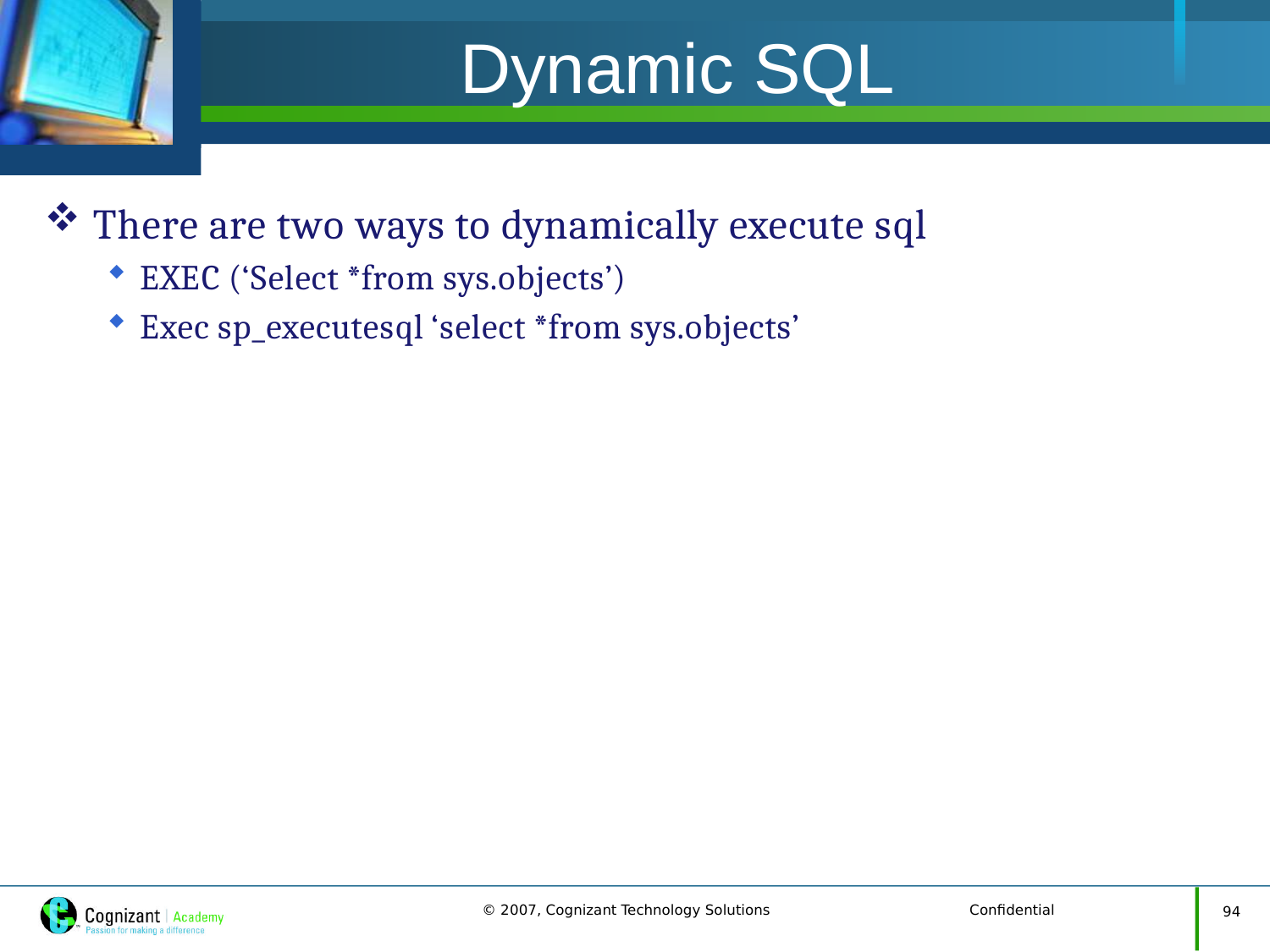

# Dynamic SQL
There are two ways to dynamically execute sql
EXEC (‘Select *from sys.objects’)
Exec sp_executesql ‘select *from sys.objects’

94